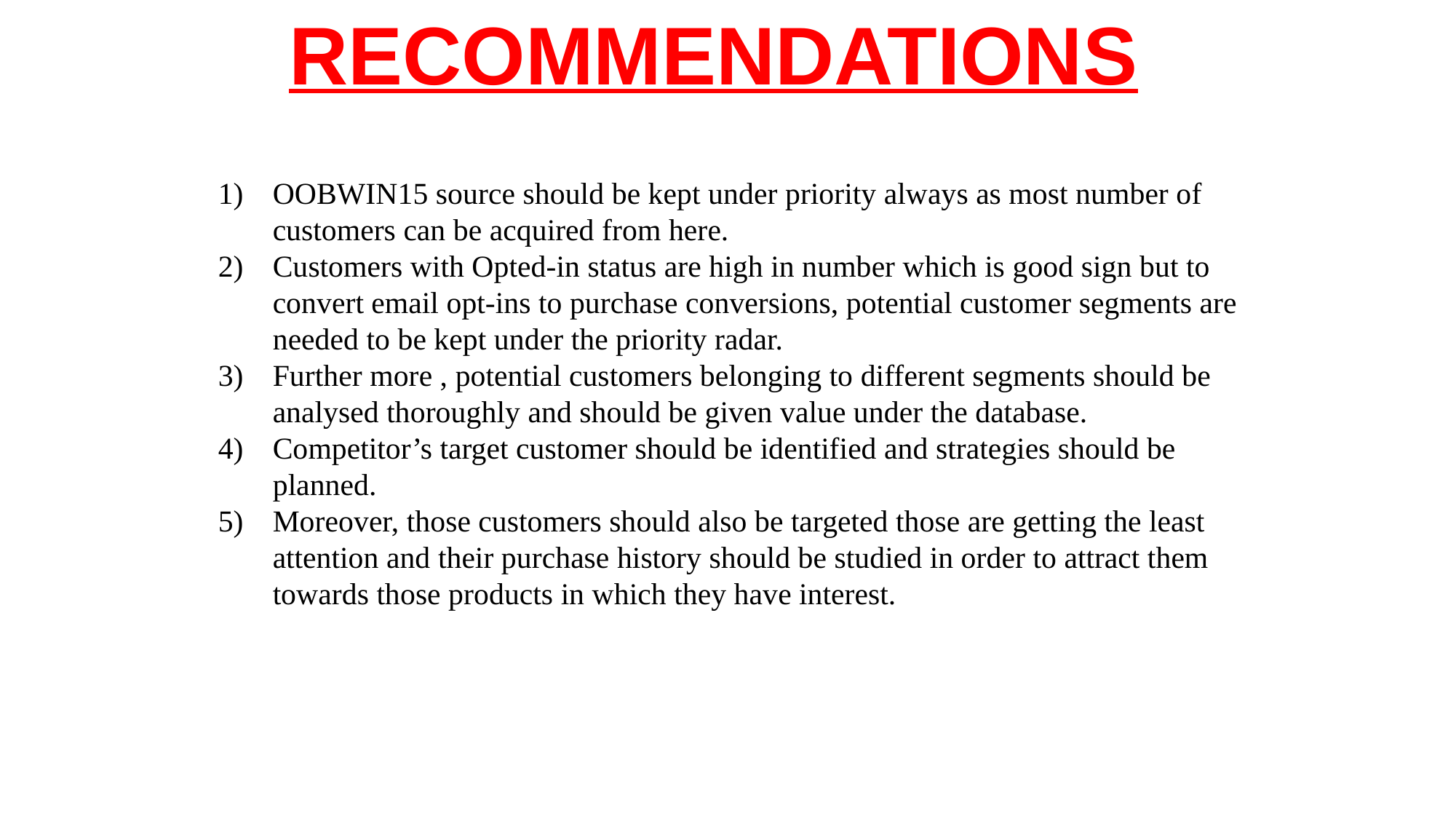

# RECOMMENDATIONS
OOBWIN15 source should be kept under priority always as most number of customers can be acquired from here.
Customers with Opted-in status are high in number which is good sign but to convert email opt-ins to purchase conversions, potential customer segments are needed to be kept under the priority radar.
Further more , potential customers belonging to different segments should be analysed thoroughly and should be given value under the database.
Competitor’s target customer should be identified and strategies should be planned.
Moreover, those customers should also be targeted those are getting the least attention and their purchase history should be studied in order to attract them towards those products in which they have interest.